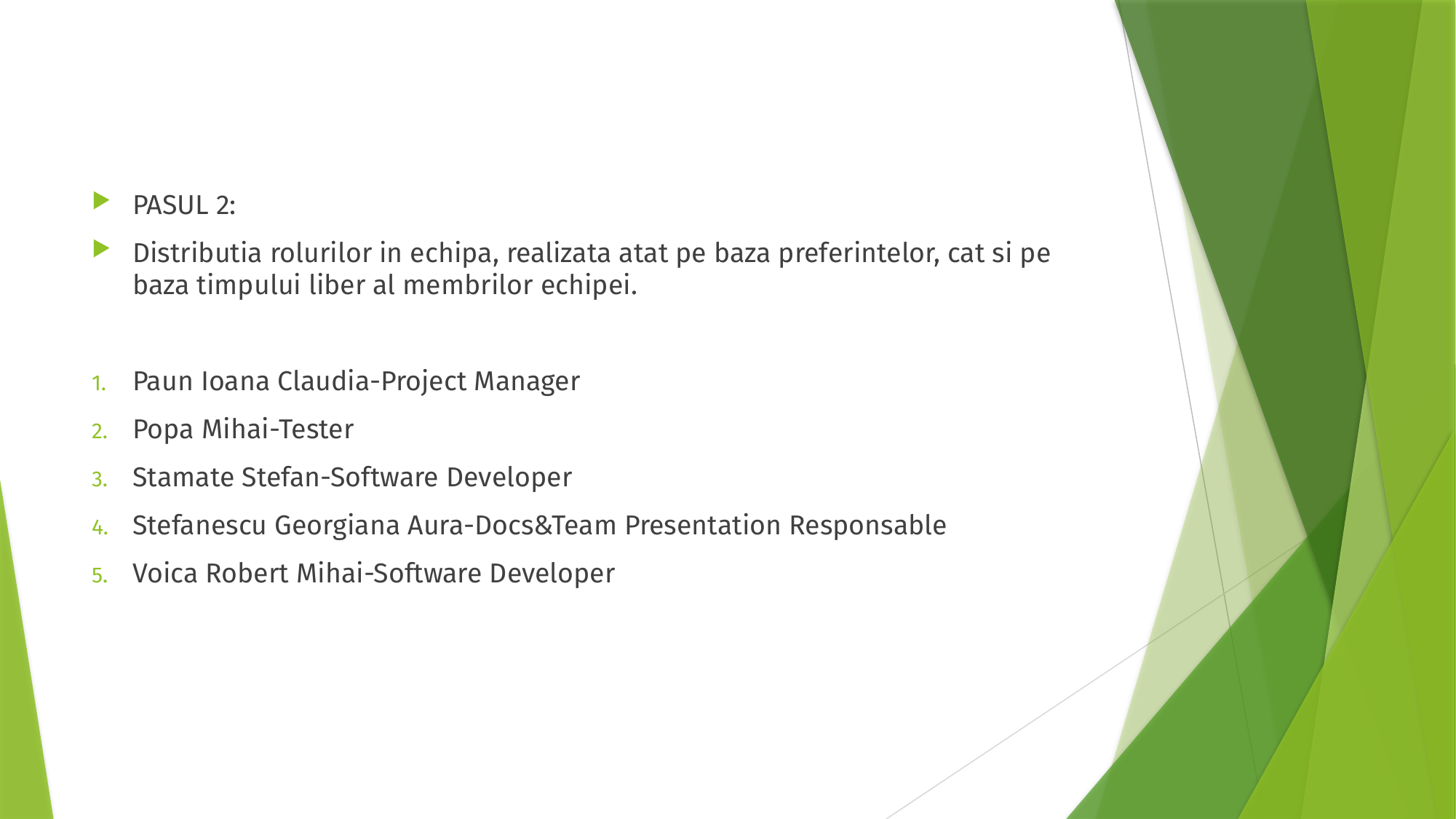

#

PASUL 2:
Distributia rolurilor in echipa, realizata atat pe baza preferintelor, cat si pe baza timpului liber al membrilor echipei.

Paun Ioana Claudia-Project Manager
Popa Mihai-Tester
Stamate Stefan-Software Developer
Stefanescu Georgiana Aura-Docs&Team Presentation Responsable
Voica Robert Mihai-Software Developer